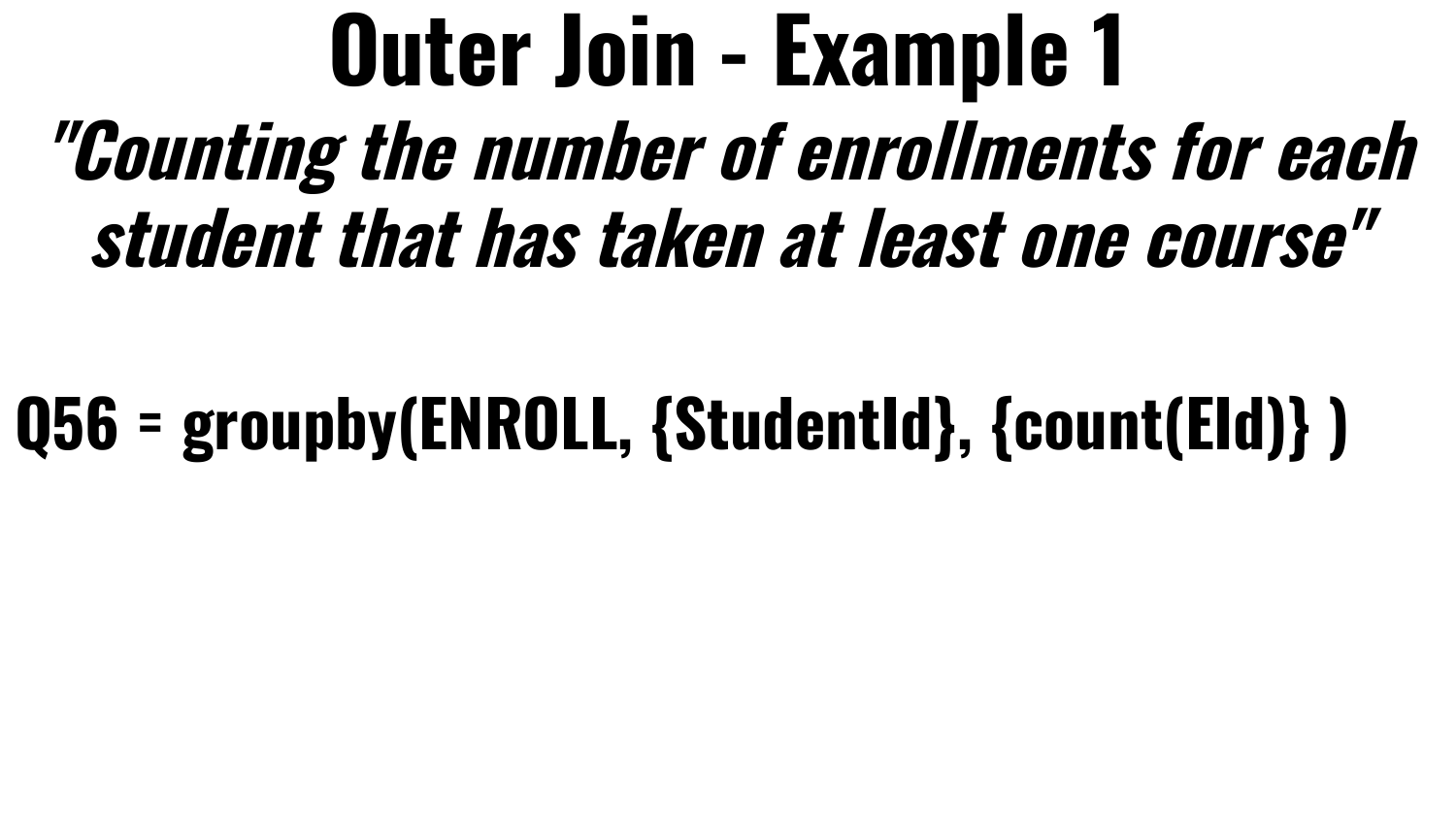

# Outer Join - Example 1
"Counting the number of enrollments for each student that has taken at least one course"

Q56 = groupby(ENROLL, {StudentId}, {count(EId)} )